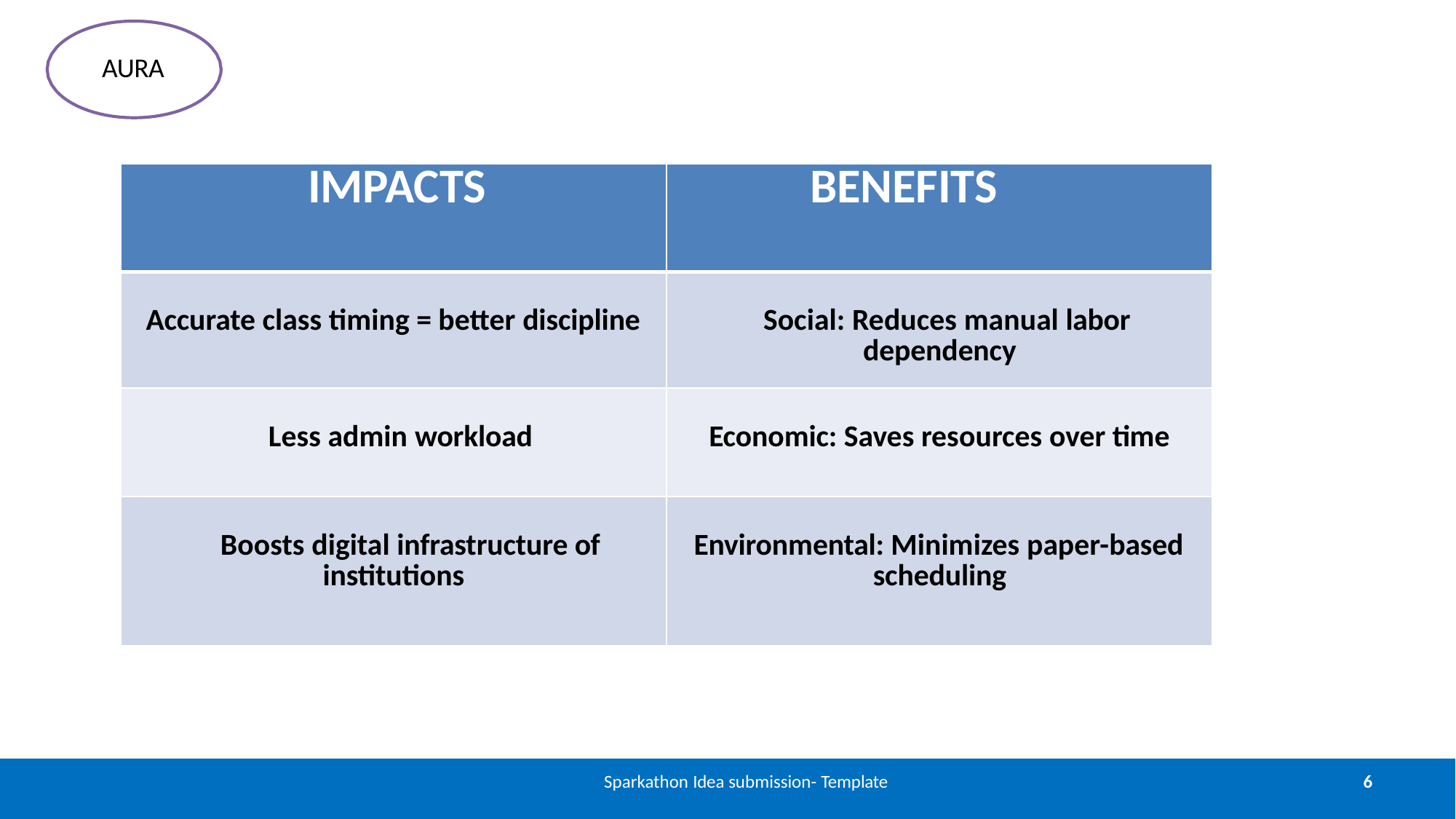

AURA
| IMPACTS | BENEFITS |
| --- | --- |
| Accurate class timing = better discipline | Social: Reduces manual labor dependency |
| Less admin workload | Economic: Saves resources over time |
| Boosts digital infrastructure of institutions | Environmental: Minimizes paper-based scheduling |
Sparkathon Idea submission- Template
6